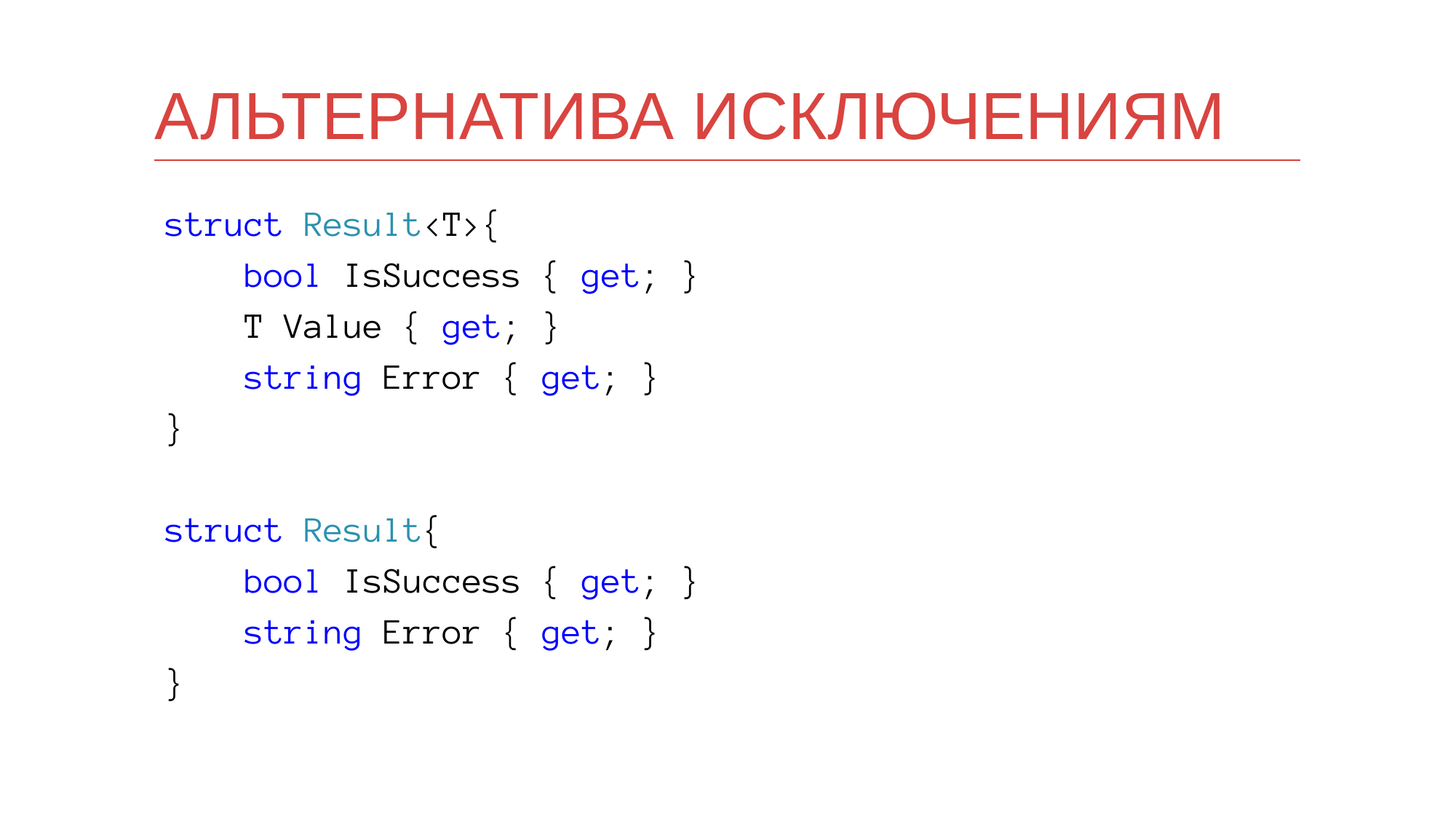

# Альтернатива исключениям
struct Result<T>{
    bool IsSuccess { get; }
    T Value { get; }
    string Error { get; }
}

struct Result{
    bool IsSuccess { get; }
    string Error { get; }
}